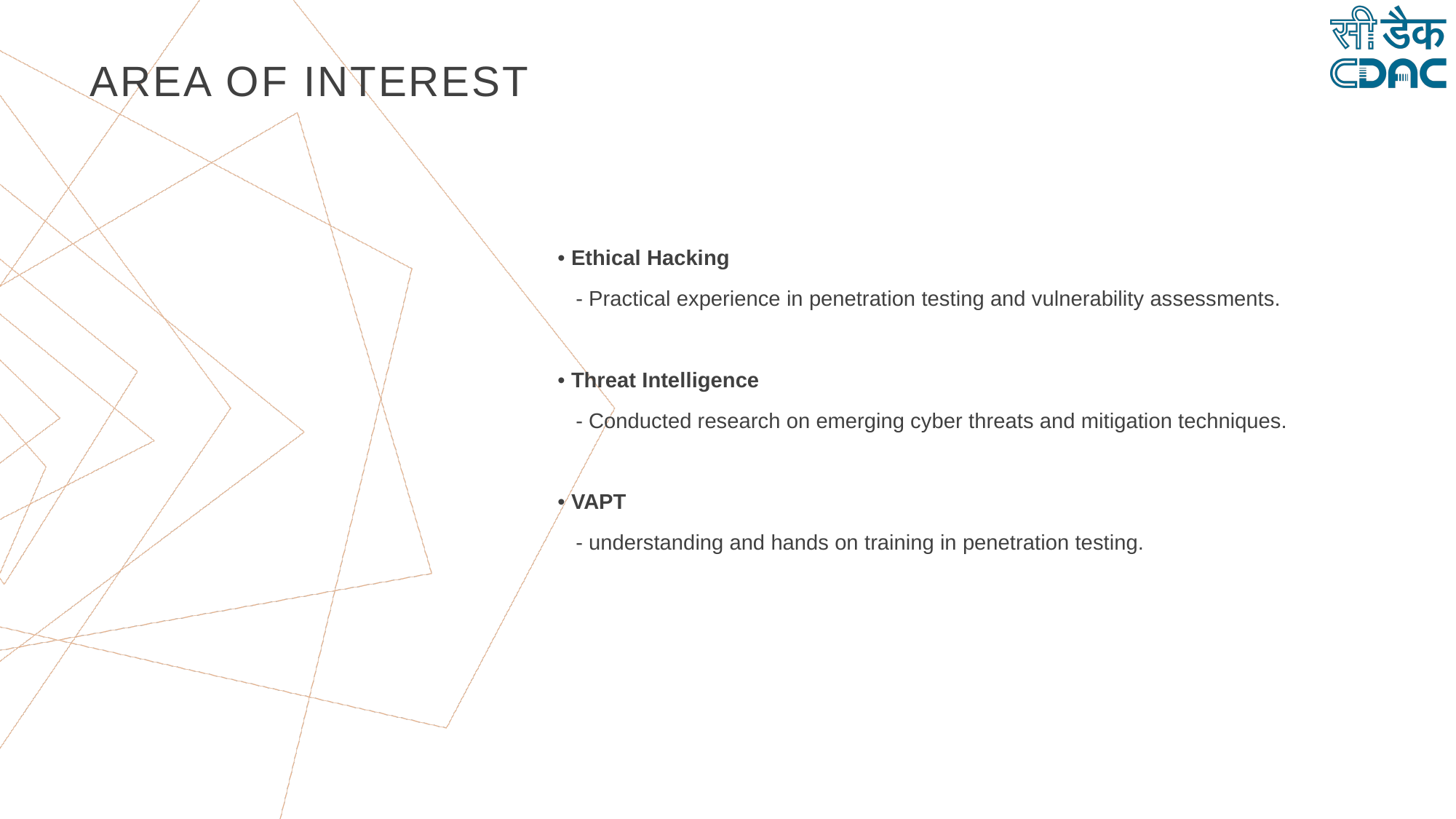

# AREA OF Interest

• Ethical Hacking
   - Practical experience in penetration testing and vulnerability assessments.

• Threat Intelligence
   - Conducted research on emerging cyber threats and mitigation techniques.

• VAPT
   - understanding and hands on training in penetration testing.